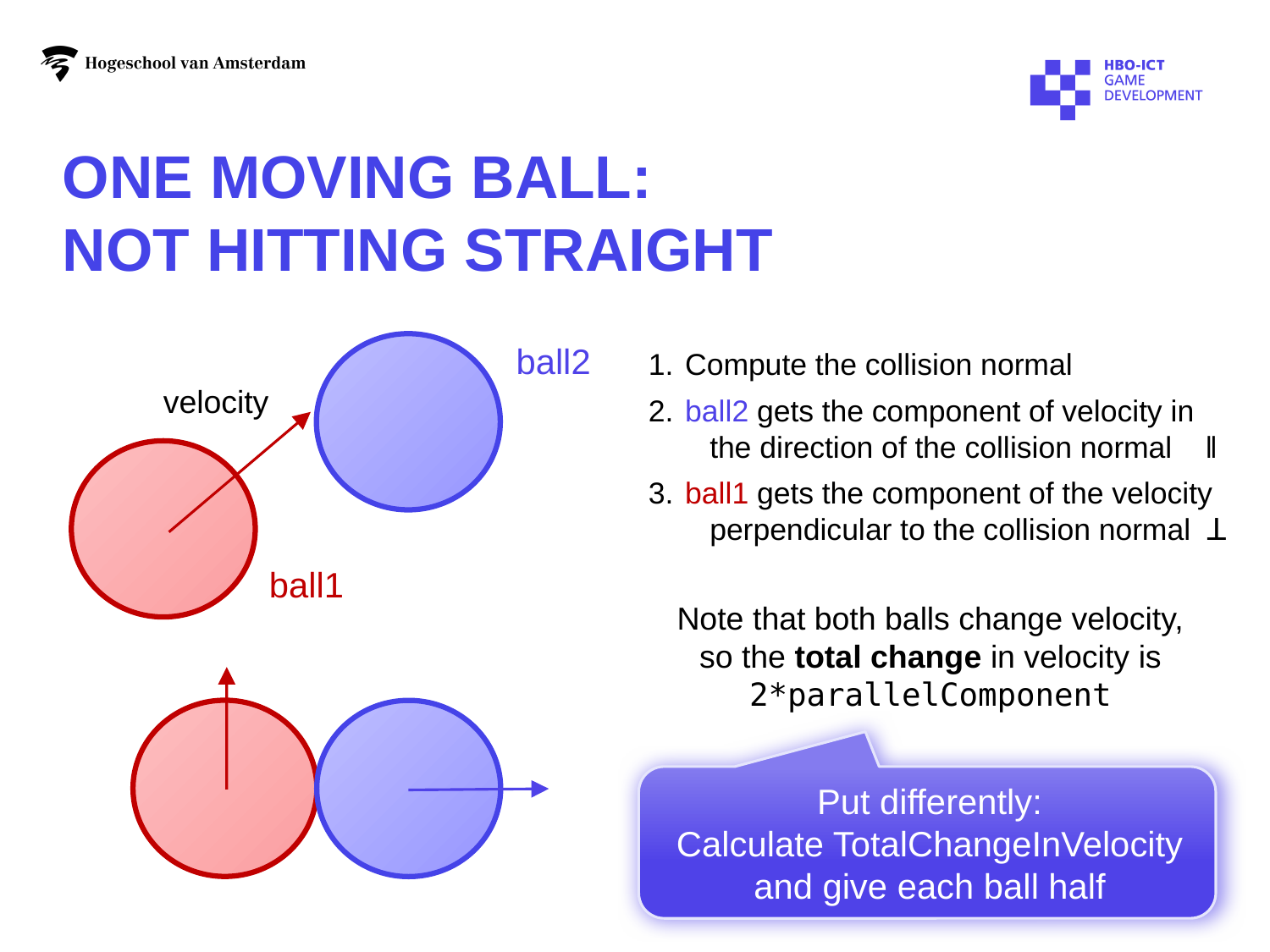

# One moving ball: not hitting straight
ball2

 Compute the collision normal
 ball2 gets the component of velocity in
    the direction of the collision normal    ‖
 ball1 gets the component of the velocity
    perpendicular to the collision normal  ꓕ
velocity

ball1
Note that both balls change velocity,
so the total change in velocity is
2*parallelComponent
velocity
perpendicular
to normal
ꓕ

Put differently:
Calculate TotalChangeInVelocity
and give each ball half
      velocity parallel
‖   to normal